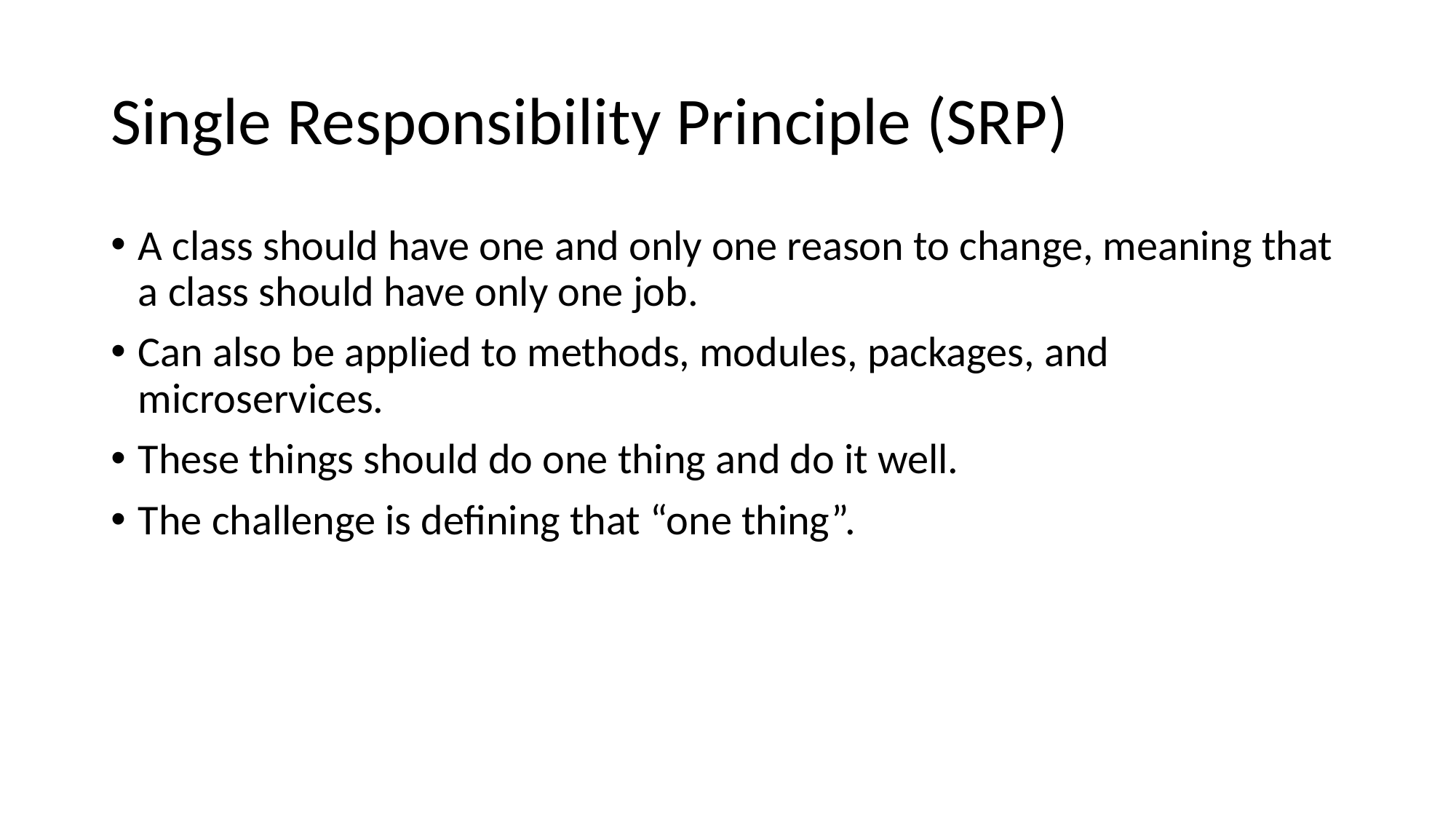

# Single Responsibility Principle (SRP)
A class should have one and only one reason to change, meaning that a class should have only one job.
Can also be applied to methods, modules, packages, and microservices.
These things should do one thing and do it well.
The challenge is defining that “one thing”.